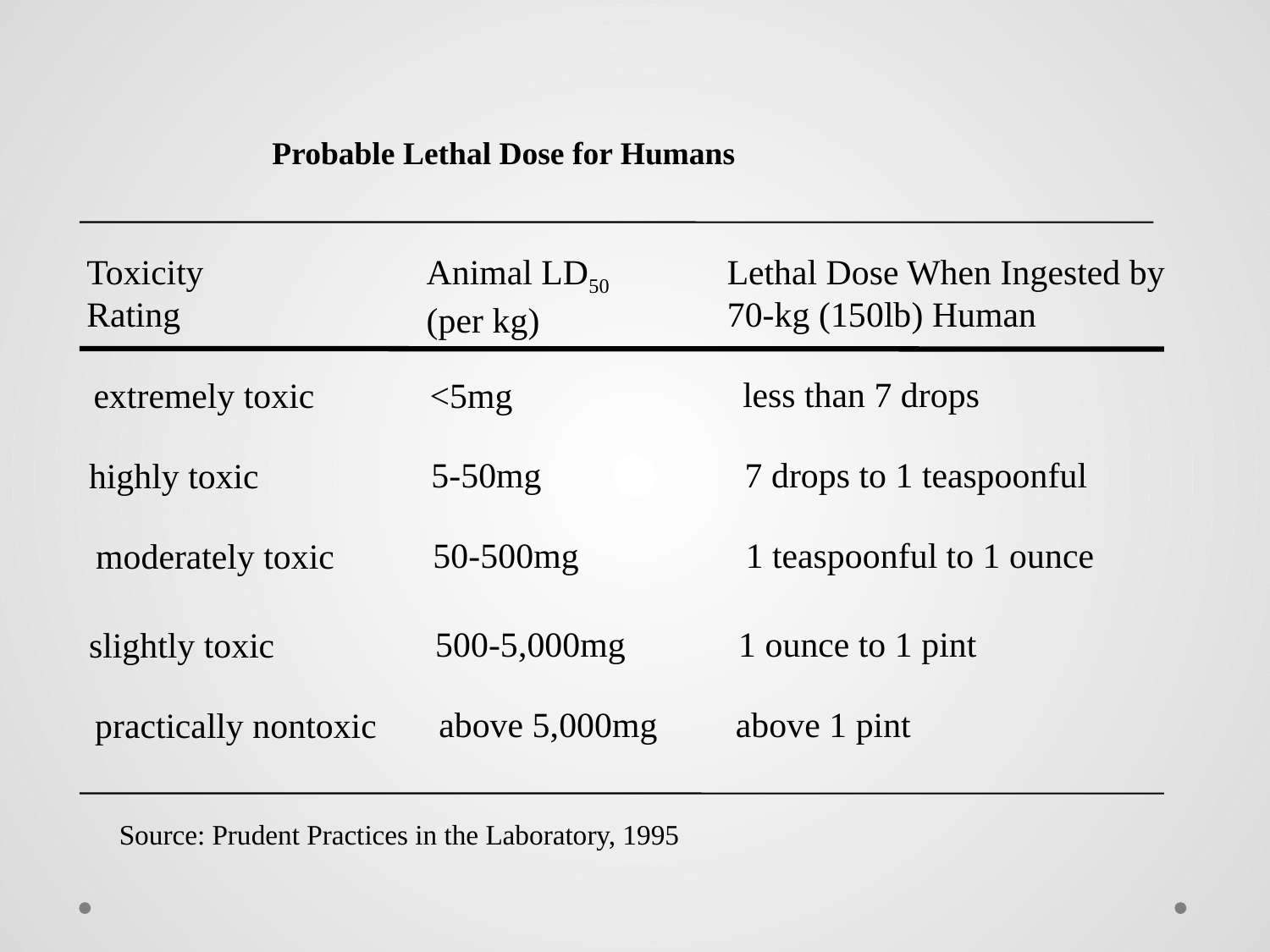

Probable Lethal Dose for Humans

Toxicity
Rating
Animal LD50
(per kg)
Lethal Dose When Ingested by 70-kg (150lb) Human

less than 7 drops
<5mg
extremely toxic
7 drops to 1 teaspoonful
5-50mg
highly toxic
1 teaspoonful to 1 ounce
50-500mg
moderately toxic
1 ounce to 1 pint
500-5,000mg
slightly toxic
above 1 pint
above 5,000mg
practically nontoxic

Source: Prudent Practices in the Laboratory, 1995